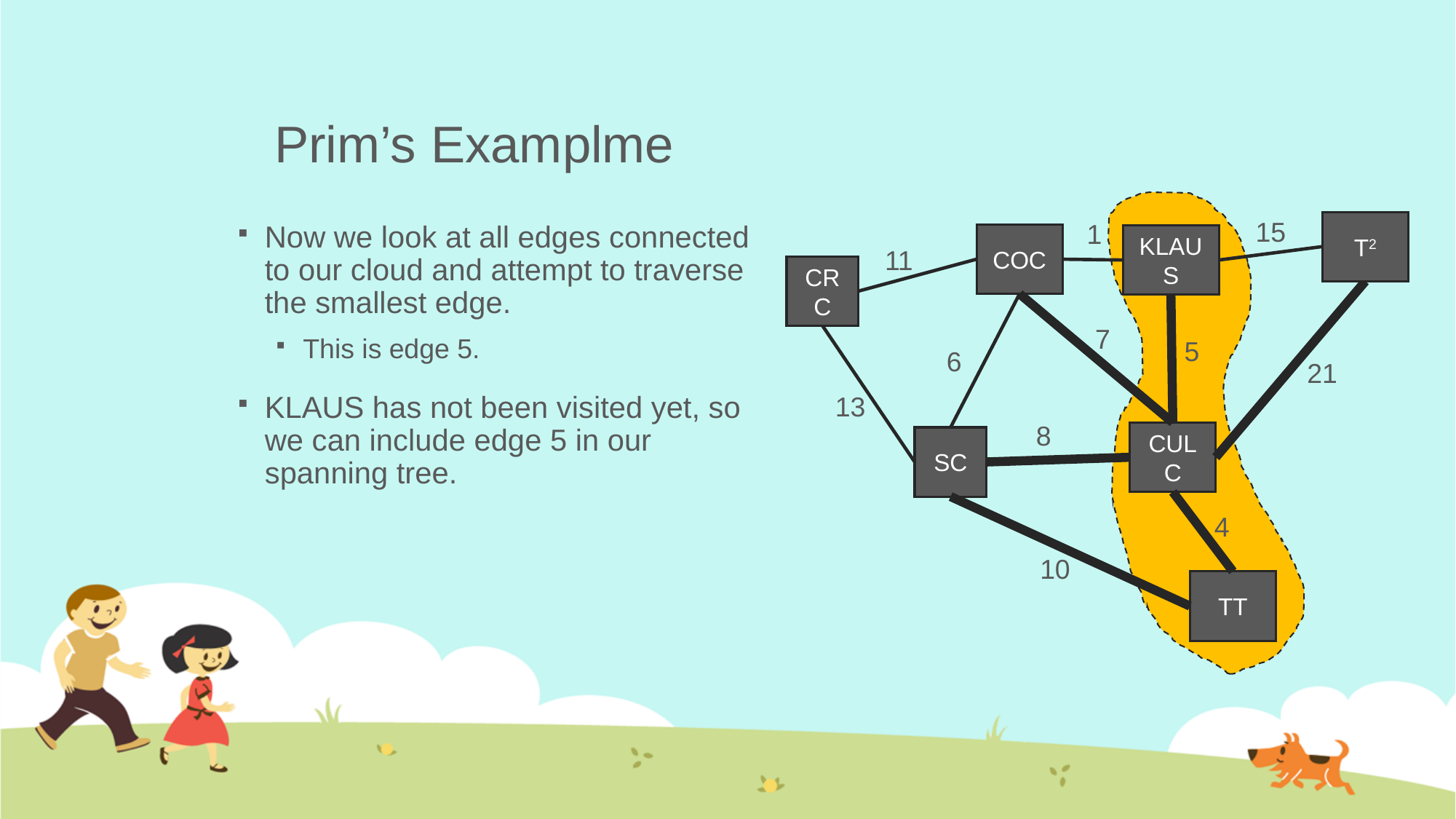

# Prim’s Examplme

15
1
T2
Now we look at all edges connected to our cloud and attempt to traverse the smallest edge.
This is edge 5.
KLAUS has not been visited yet, so we can include edge 5 in our spanning tree.
COC
KLAUS
11
CRC
7
5
6
21
13
8
CULC
SC
4
10
TT